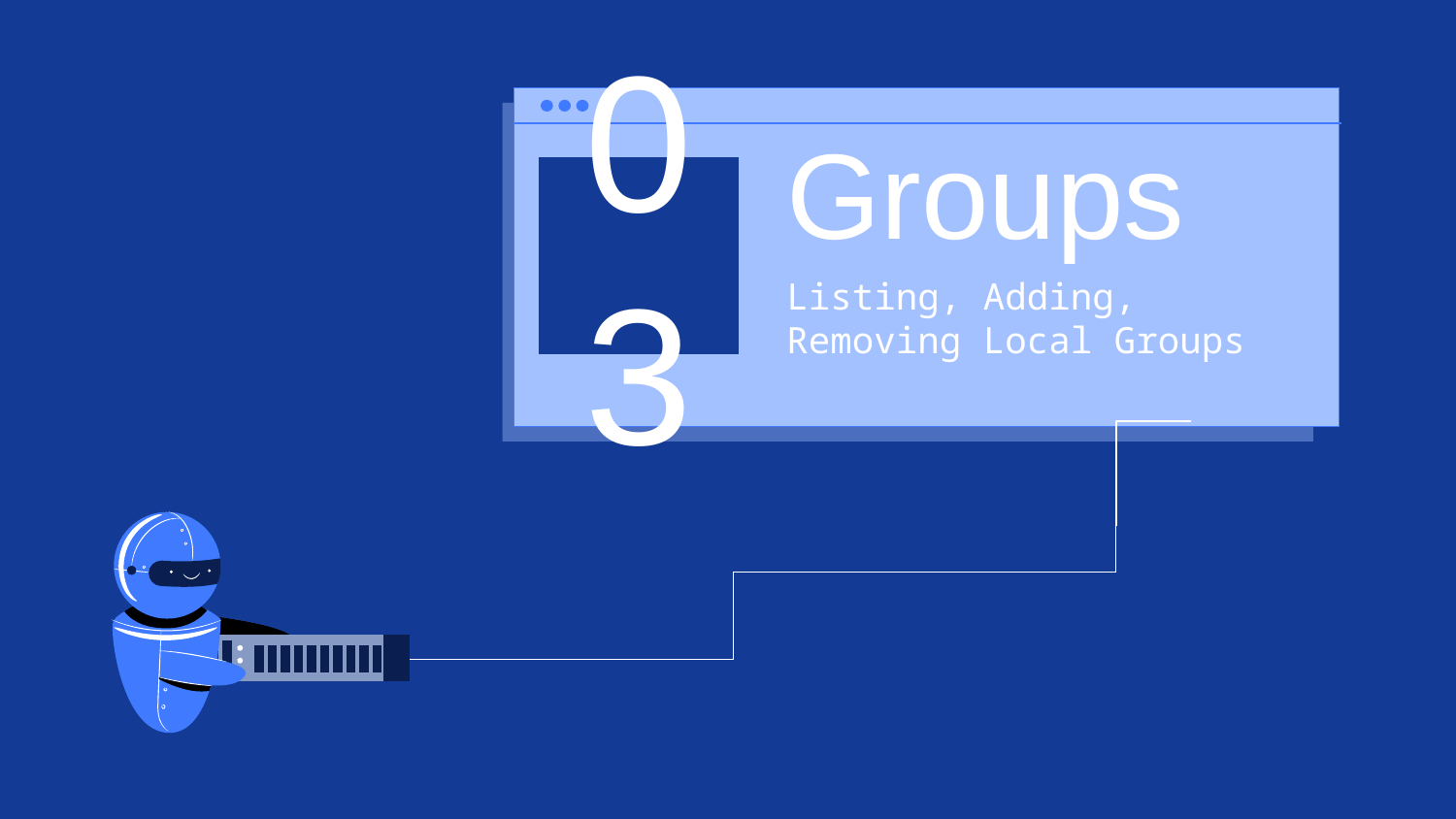

# Groups

03
Listing, Adding, Removing Local Groups